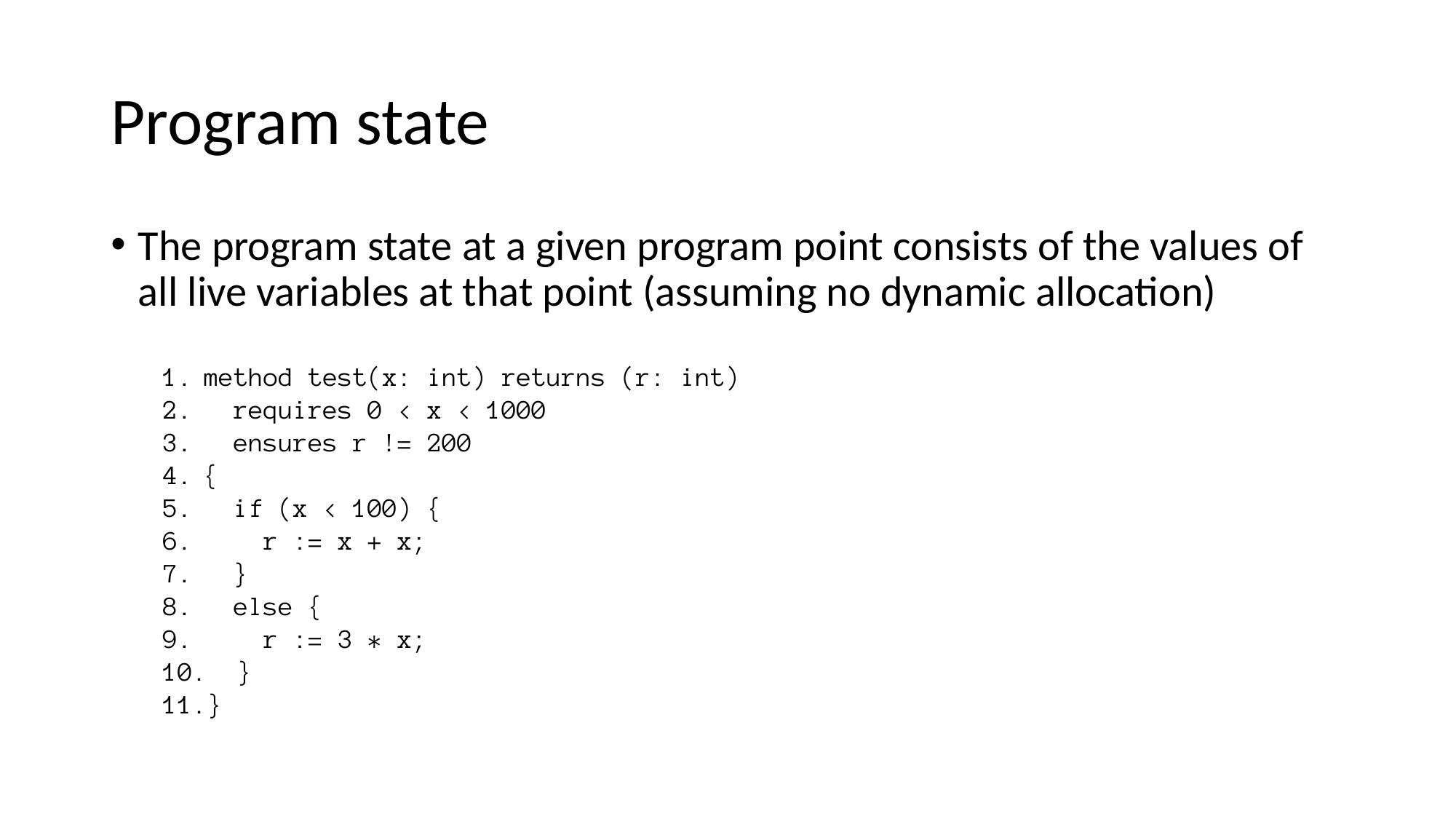

# Program state
The program state at a given program point consists of the values of all live variables at that point (assuming no dynamic allocation)

method test(x: int) returns (r: int)
  requires 0 < x < 1000
  ensures r != 200
{
  if (x < 100) {
    r := x + x;
  }
  else {
    r := 3 * x;
  }
}